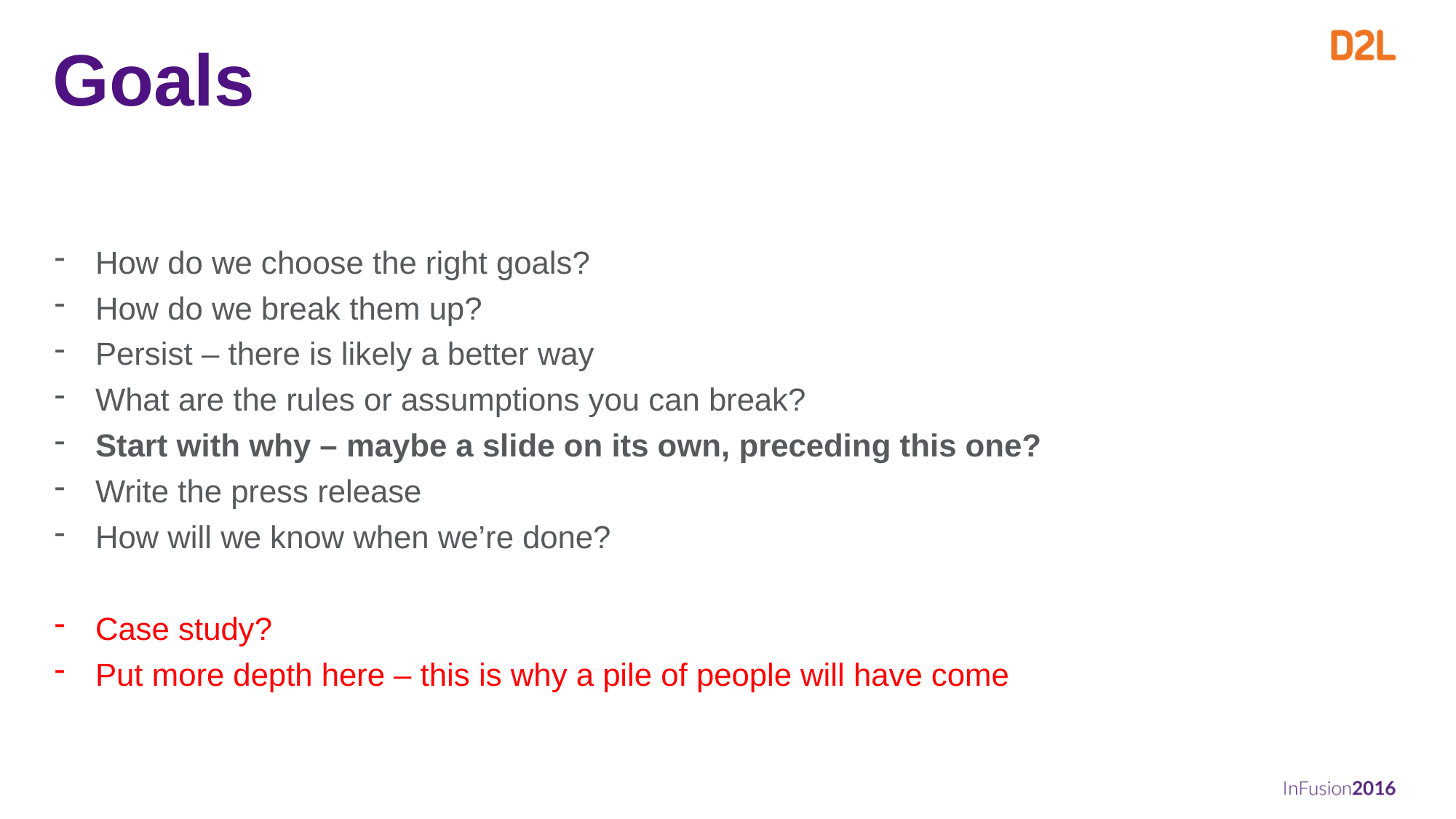

# Goals
How do we choose the right goals?
How do we break them up?
Persist – there is likely a better way
What are the rules or assumptions you can break?
Start with why – maybe a slide on its own, preceding this one?
Write the press release
How will we know when we’re done?

Case study?
Put more depth here – this is why a pile of people will have come